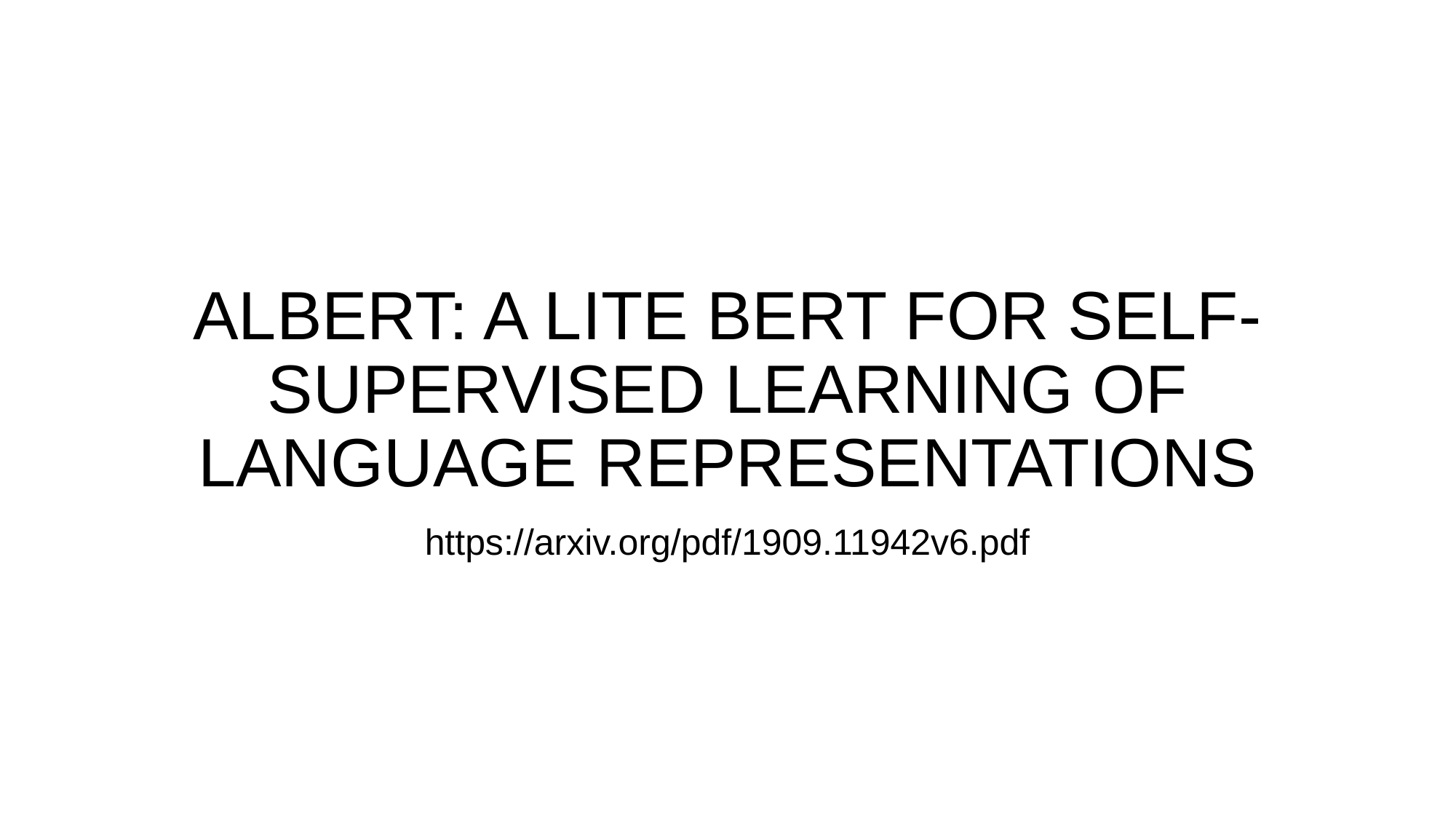

# ALBERT: A LITE BERT FOR SELF-SUPERVISED LEARNING OF LANGUAGE REPRESENTATIONS
https://arxiv.org/pdf/1909.11942v6.pdf